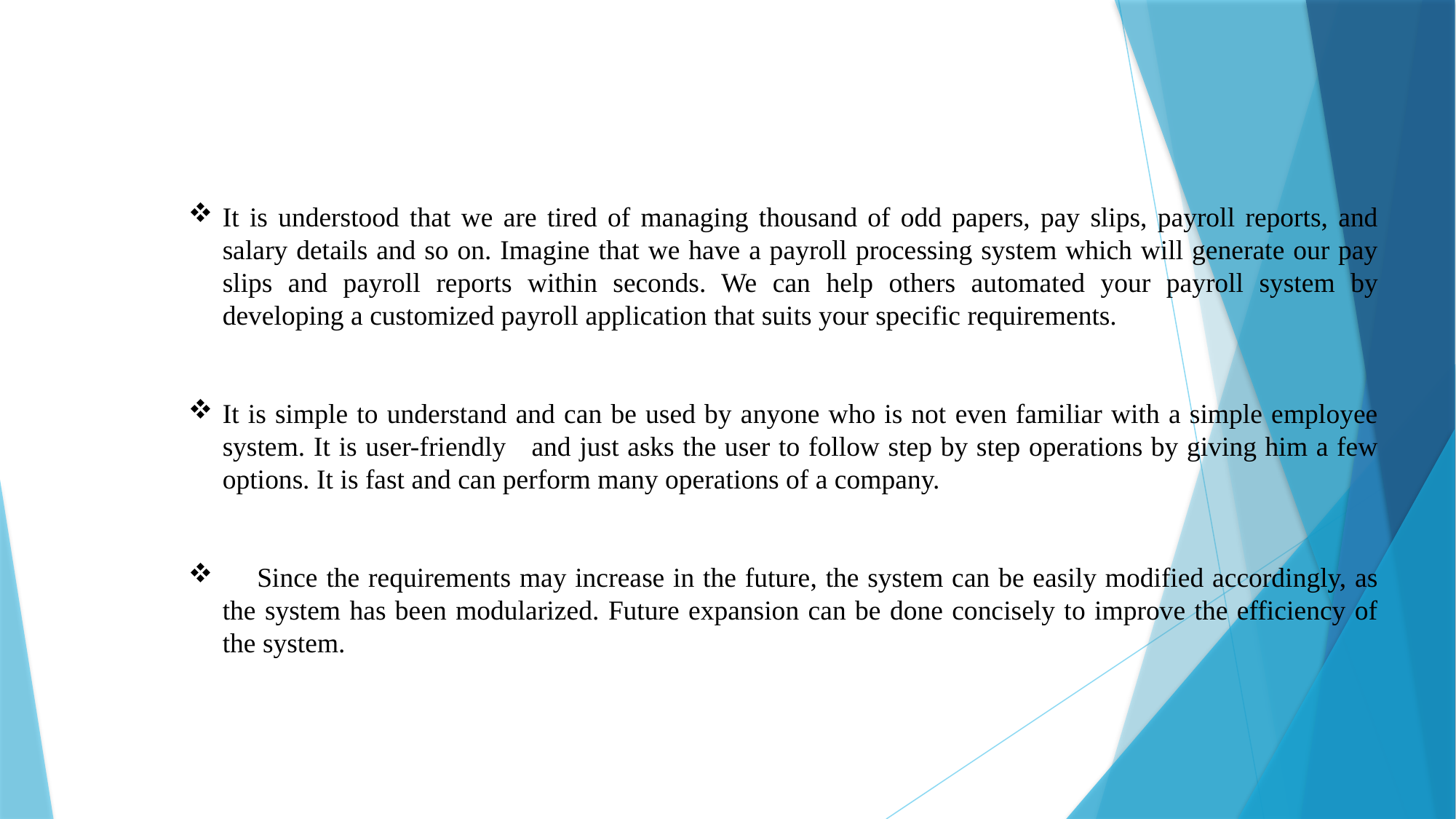

It is understood that we are tired of managing thousand of odd papers, pay slips, payroll reports, and salary details and so on. Imagine that we have a payroll processing system which will generate our pay slips and payroll reports within seconds. We can help others automated your payroll system by developing a customized payroll application that suits your specific requirements.

It is simple to understand and can be used by anyone who is not even familiar with a simple employee system. It is user-friendly   and just asks the user to follow step by step operations by giving him a few options. It is fast and can perform many operations of a company.

    Since the requirements may increase in the future, the system can be easily modified accordingly, as the system has been modularized. Future expansion can be done concisely to improve the efficiency of the system.